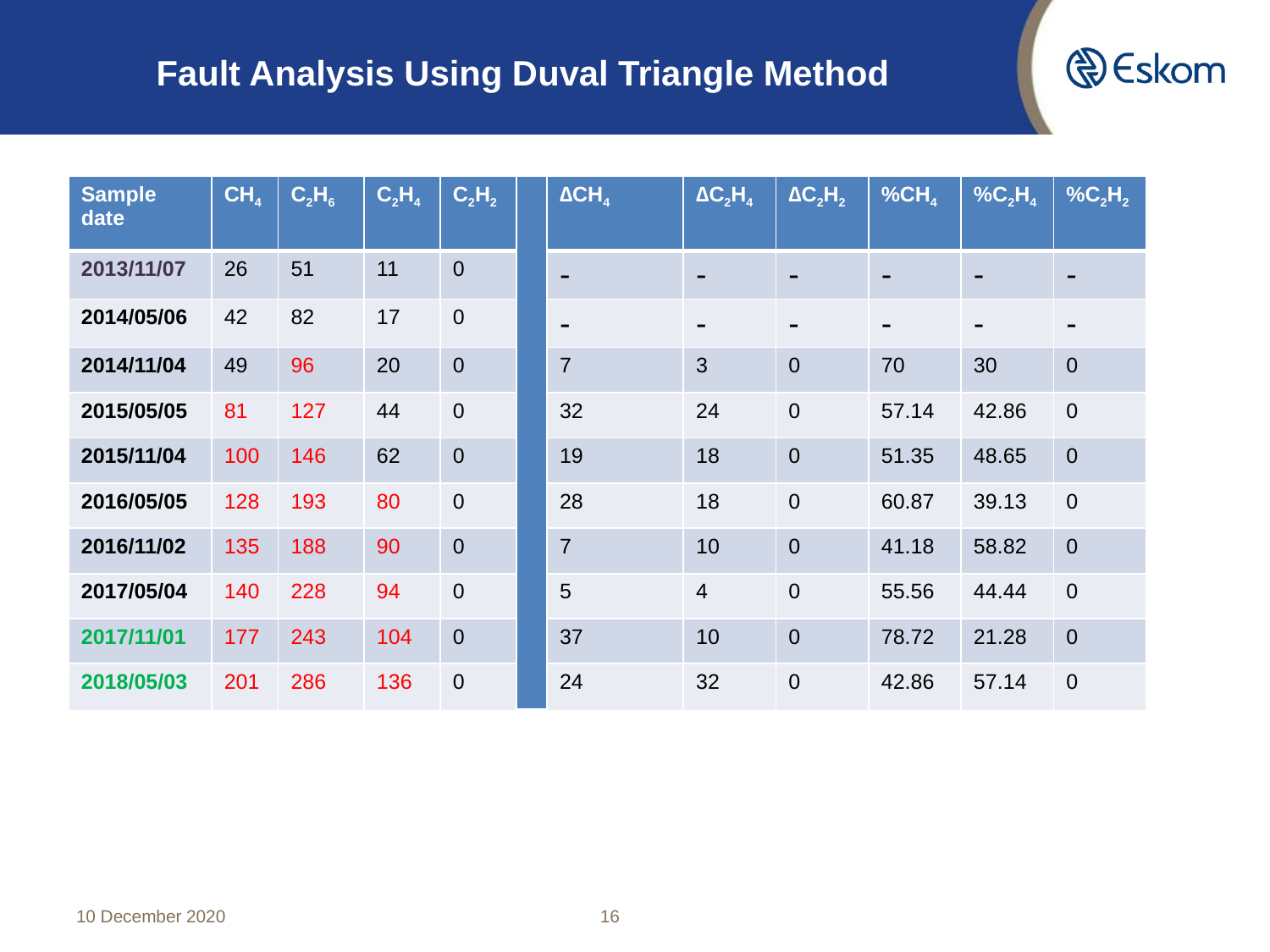

Fault Analysis Using Duval Triangle Method
| Sample date | CH4 | C2H6 | C2H4 | C2H2 |  | ∆CH4 | ∆C2H4 | ∆C2H2 | %CH4 | %C2H4 | %C2H2 |
| --- | --- | --- | --- | --- | --- | --- | --- | --- | --- | --- | --- |
| 2013/11/07 | 26 | 51 | 11 | 0 |  | - | - | - | - | - | - |
| 2014/05/06 | 42 | 82 | 17 | 0 |  | - | - | - | - | - | - |
| 2014/11/04 | 49 | 96 | 20 | 0 |  | 7 | 3 | 0 | 70 | 30 | 0 |
| 2015/05/05 | 81 | 127 | 44 | 0 |  | 32 | 24 | 0 | 57.14 | 42.86 | 0 |
| 2015/11/04 | 100 | 146 | 62 | 0 |  | 19 | 18 | 0 | 51.35 | 48.65 | 0 |
| 2016/05/05 | 128 | 193 | 80 | 0 |  | 28 | 18 | 0 | 60.87 | 39.13 | 0 |
| 2016/11/02 | 135 | 188 | 90 | 0 |  | 7 | 10 | 0 | 41.18 | 58.82 | 0 |
| 2017/05/04 | 140 | 228 | 94 | 0 |  | 5 | 4 | 0 | 55.56 | 44.44 | 0 |
| 2017/11/01 | 177 | 243 | 104 | 0 |  | 37 | 10 | 0 | 78.72 | 21.28 | 0 |
| 2018/05/03 | 201 | 286 | 136 | 0 |  | 24 | 32 | 0 | 42.86 | 57.14 | 0 |
10 December 2020
16